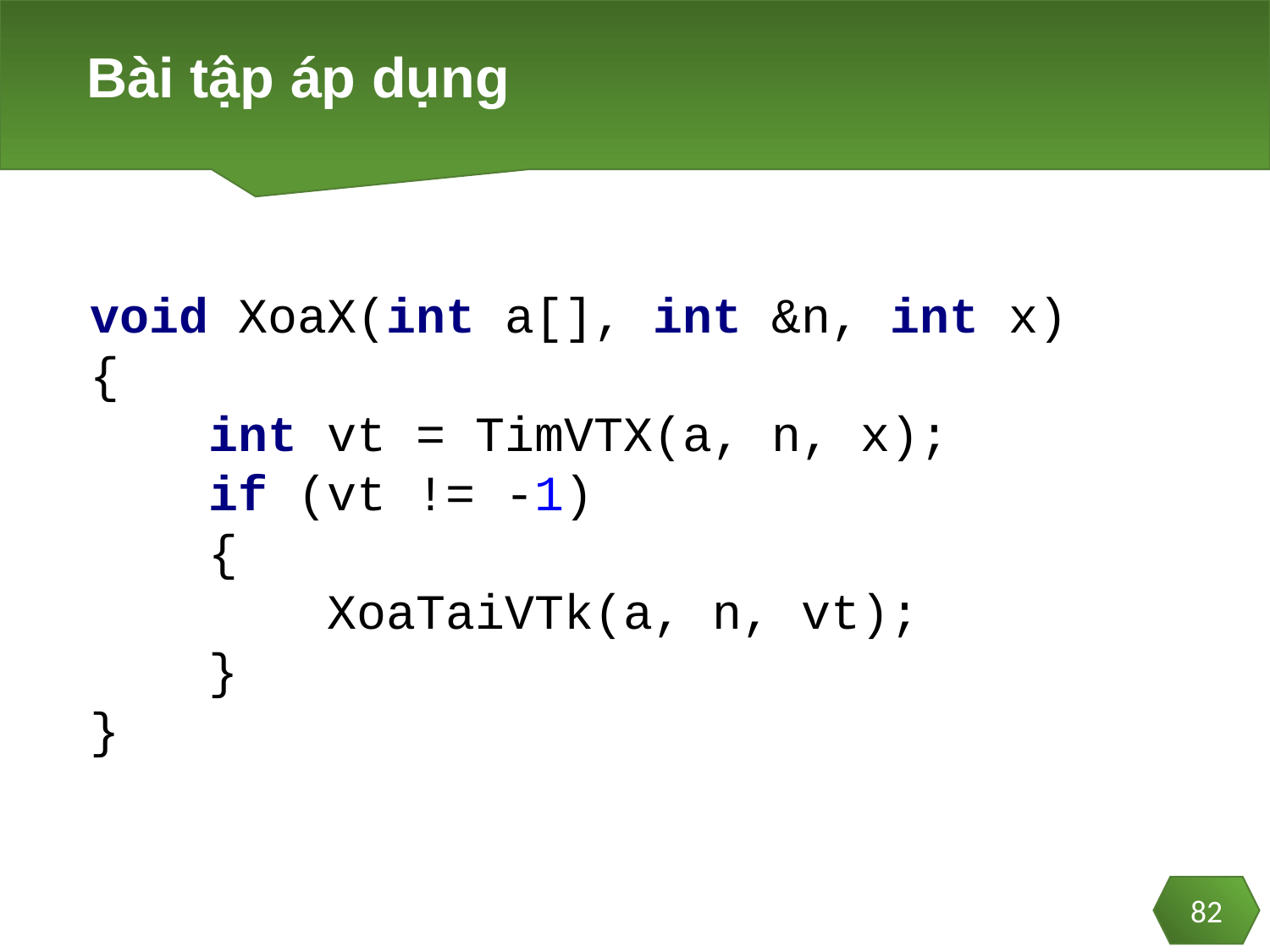

# Bài tập áp dụng
void XoaX(int a[], int &n, int x)
{
    int vt = TimVTX(a, n, x);
    if (vt != -1)
    {
        XoaTaiVTk(a, n, vt);
    }
}